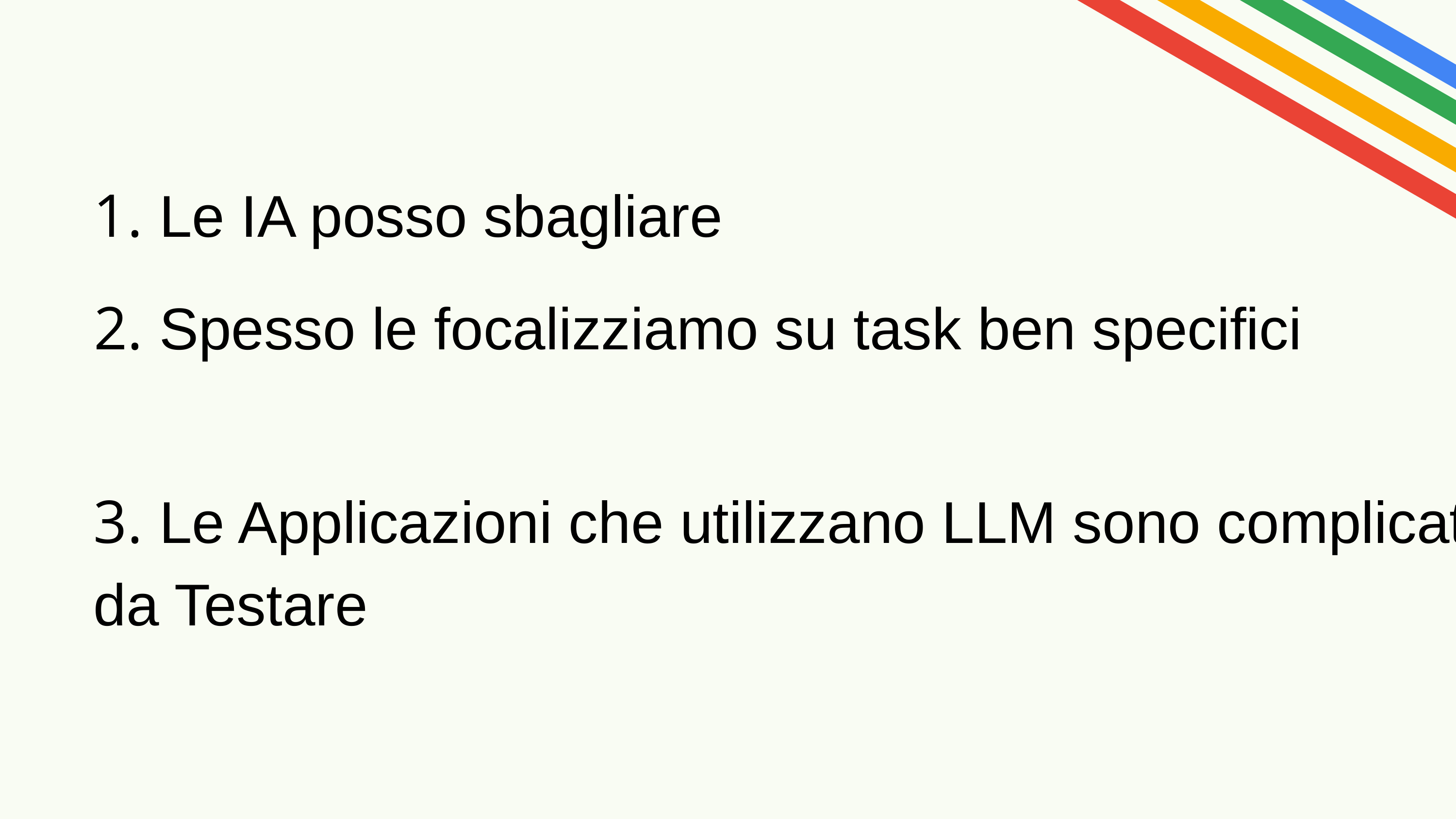

1. Le IA posso sbagliare
2. Spesso le focalizziamo su task ben specifici
3. Le Applicazioni che utilizzano LLM sono complicate da Testare